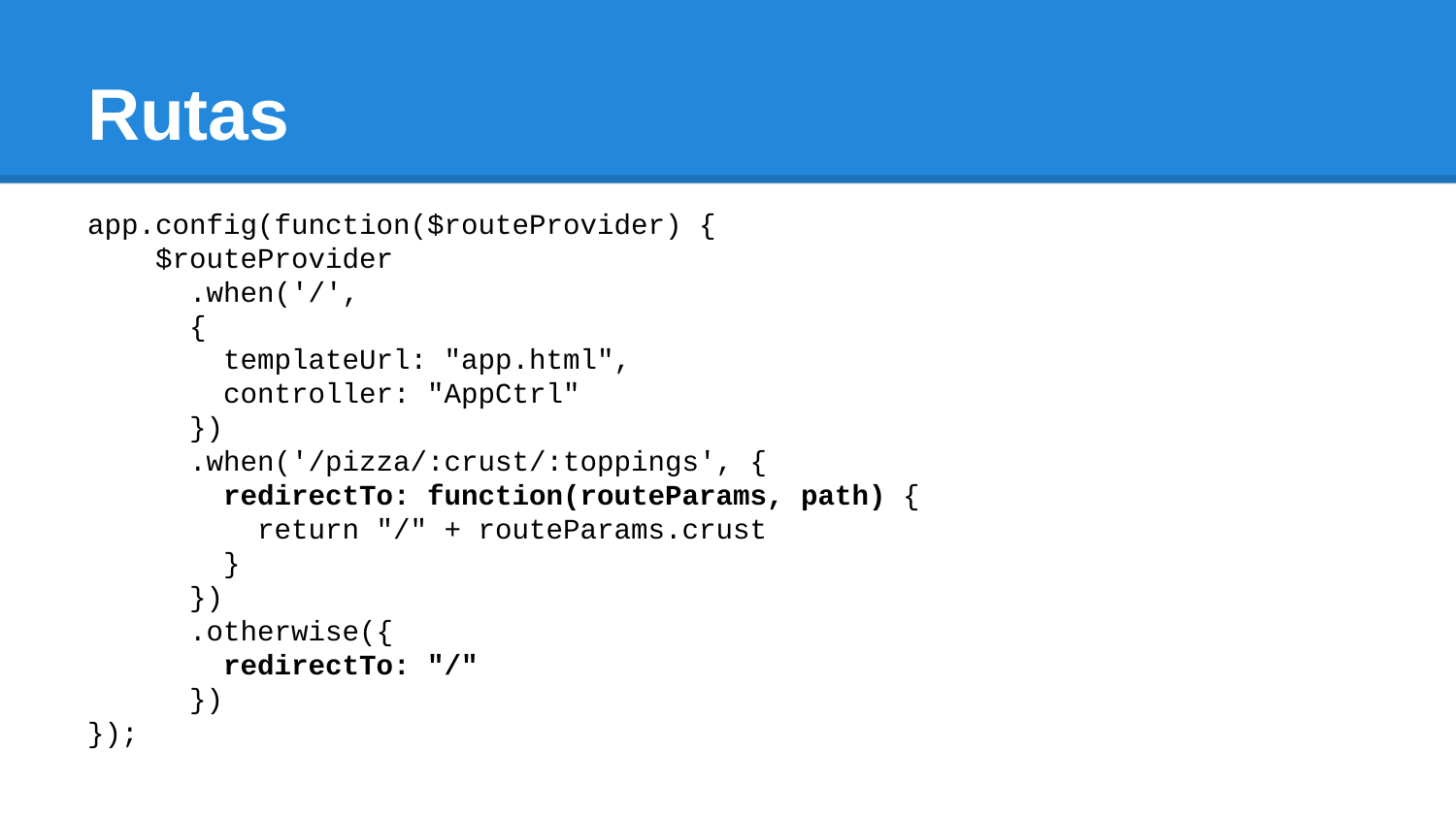

# Rutas
app.config(function($routeProvider) {
    $routeProvider
      .when('/',
      {
        templateUrl: "app.html",
        controller: "AppCtrl"
      })
      .when('/pizza/:crust/:toppings', {
        redirectTo: function(routeParams, path) {
          return "/" + routeParams.crust
        }
      })
      .otherwise({
        redirectTo: "/"
      })
});